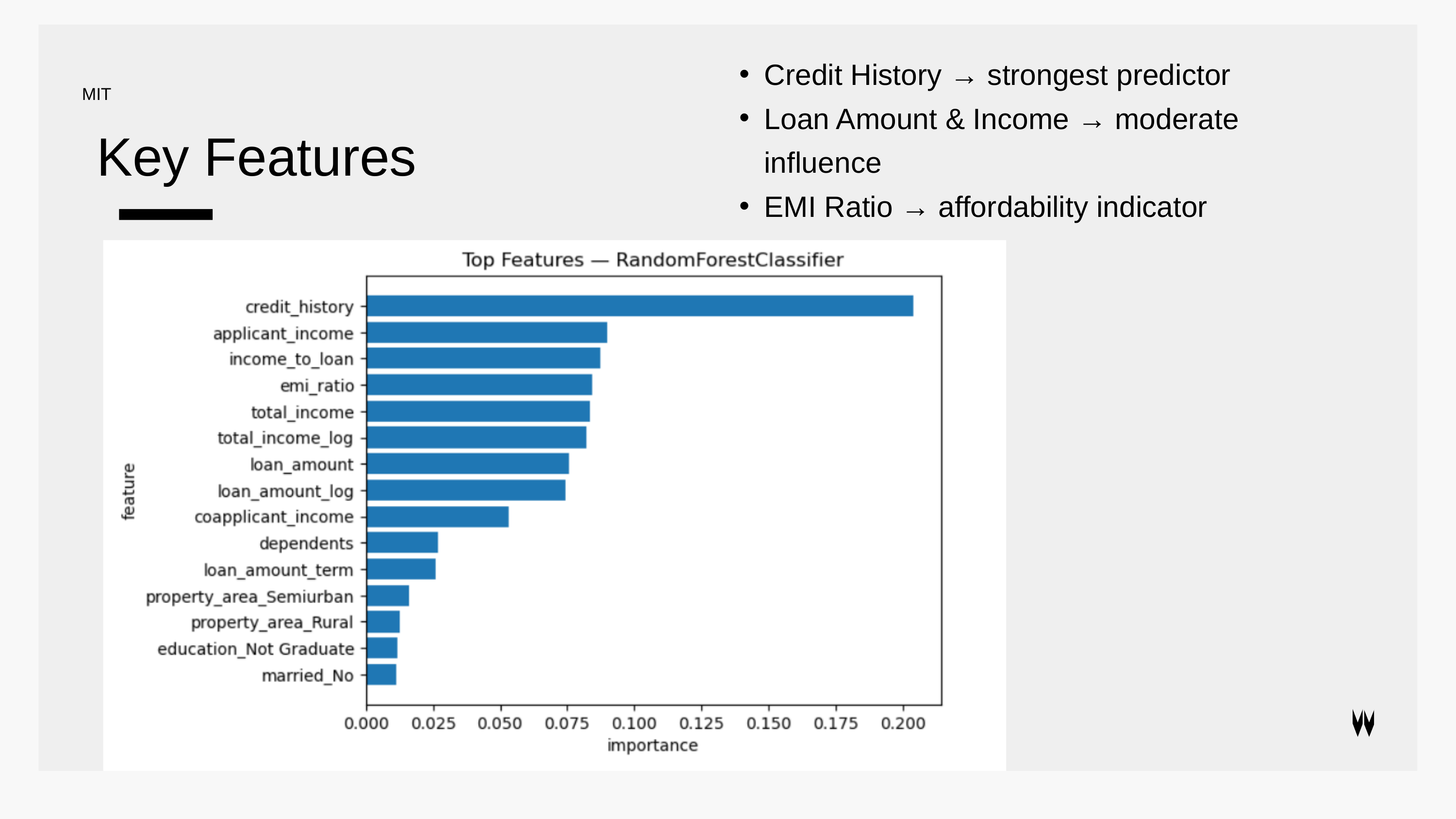

Credit History → strongest predictor
Loan Amount & Income → moderate influence
EMI Ratio → affordability indicator

MIT
Key Features